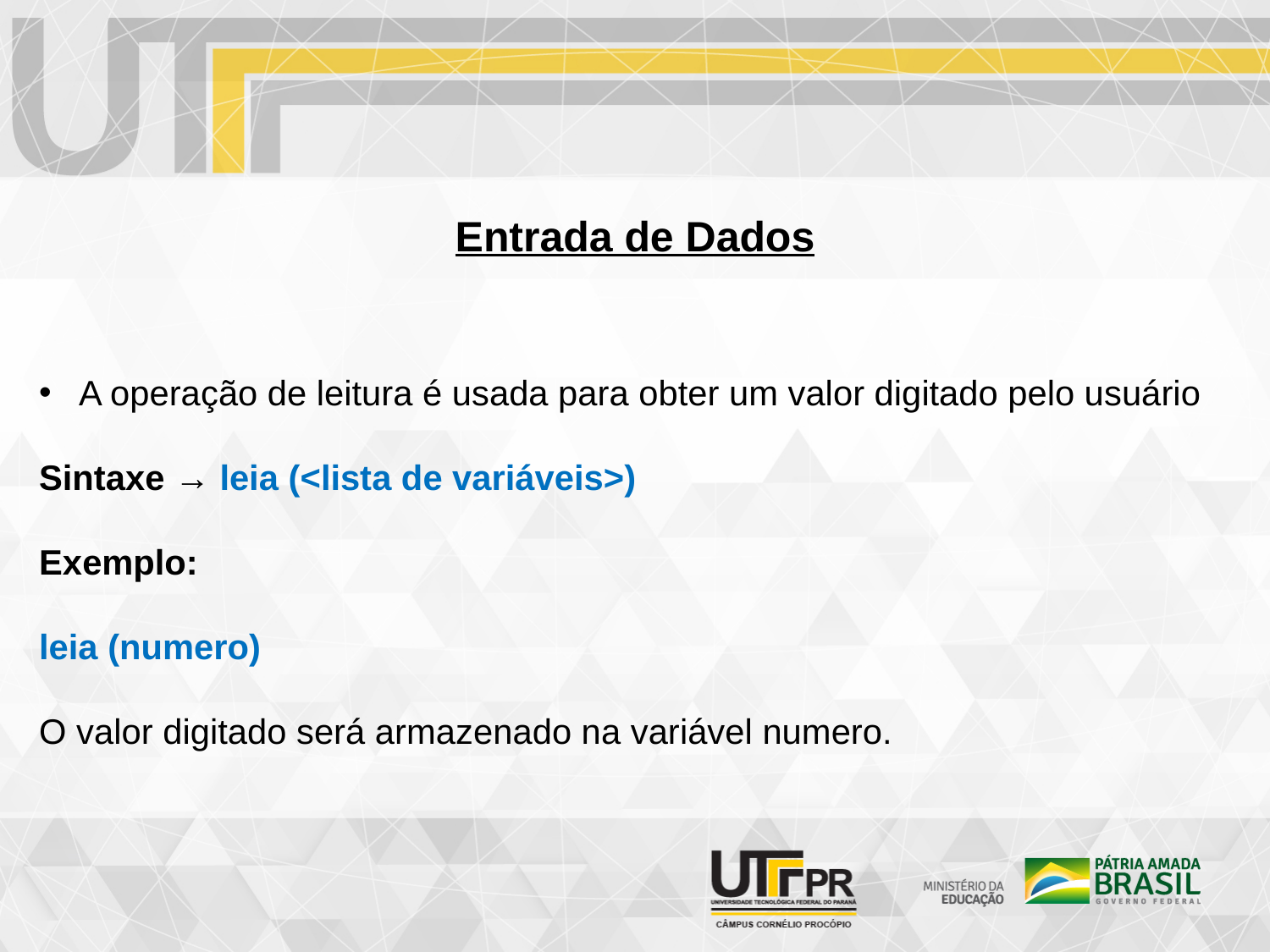

Entrada de Dados
A operação de leitura é usada para obter um valor digitado pelo usuário

Sintaxe → leia (<lista de variáveis>)

Exemplo:

leia (numero)

O valor digitado será armazenado na variável numero.